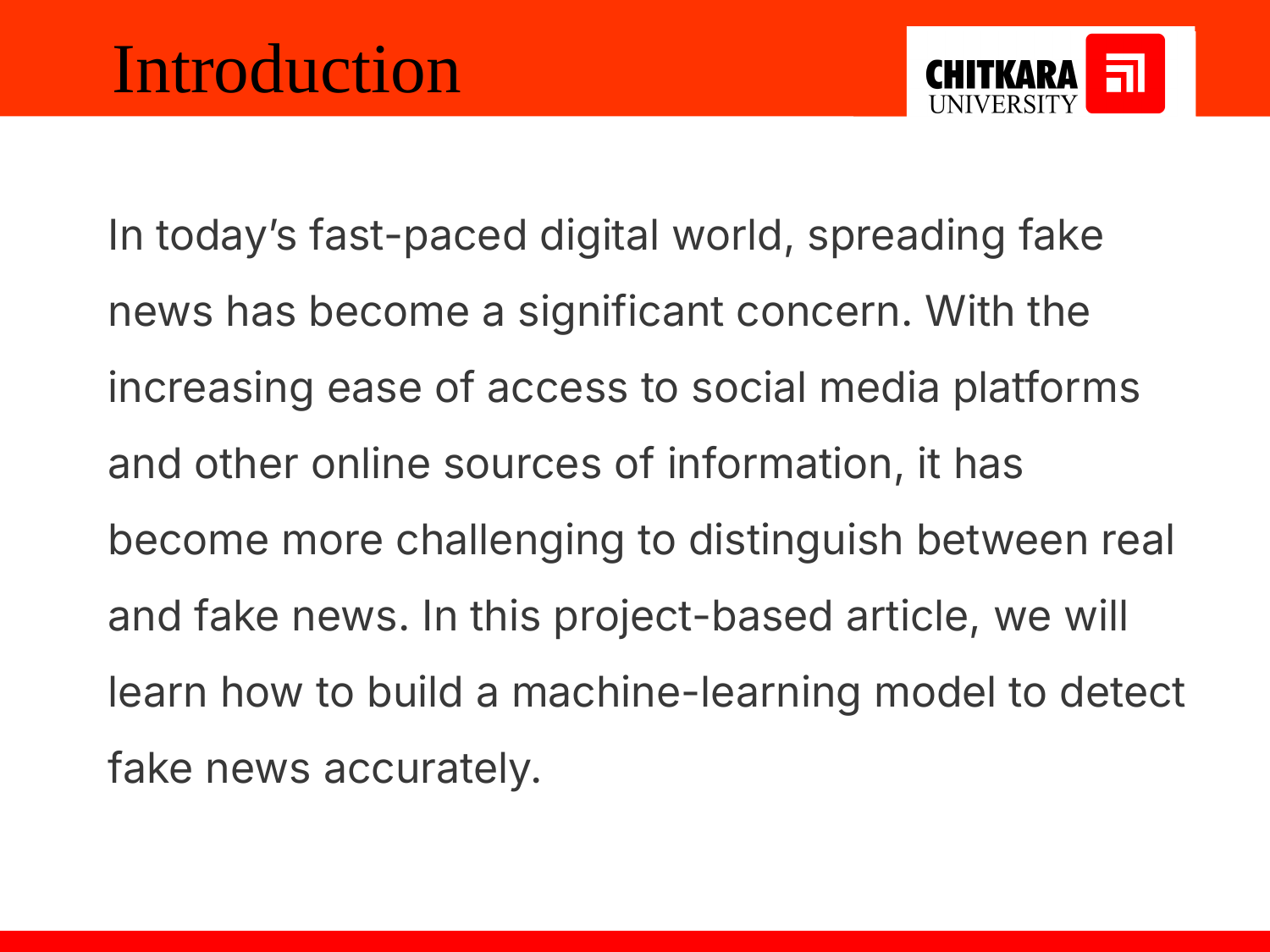

Introduction
In today’s fast-paced digital world, spreading fake news has become a significant concern. With the increasing ease of access to social media platforms and other online sources of information, it has become more challenging to distinguish between real and fake news. In this project-based article, we will learn how to build a machine-learning model to detect fake news accurately.